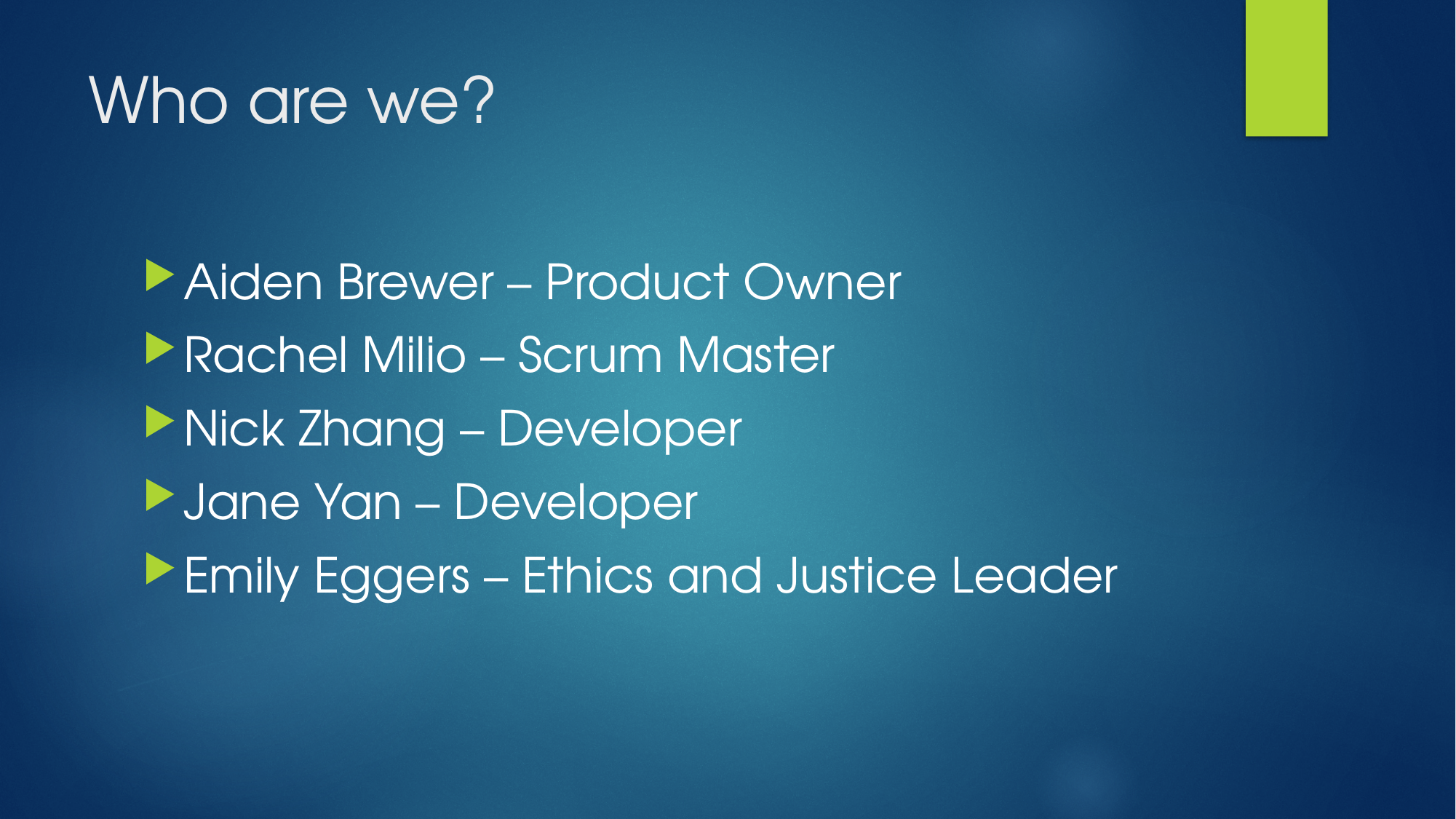

# Who are we?
Aiden Brewer – Product Owner
Rachel Milio – Scrum Master
Nick Zhang – Developer
Jane Yan – Developer
Emily Eggers – Ethics and Justice Leader